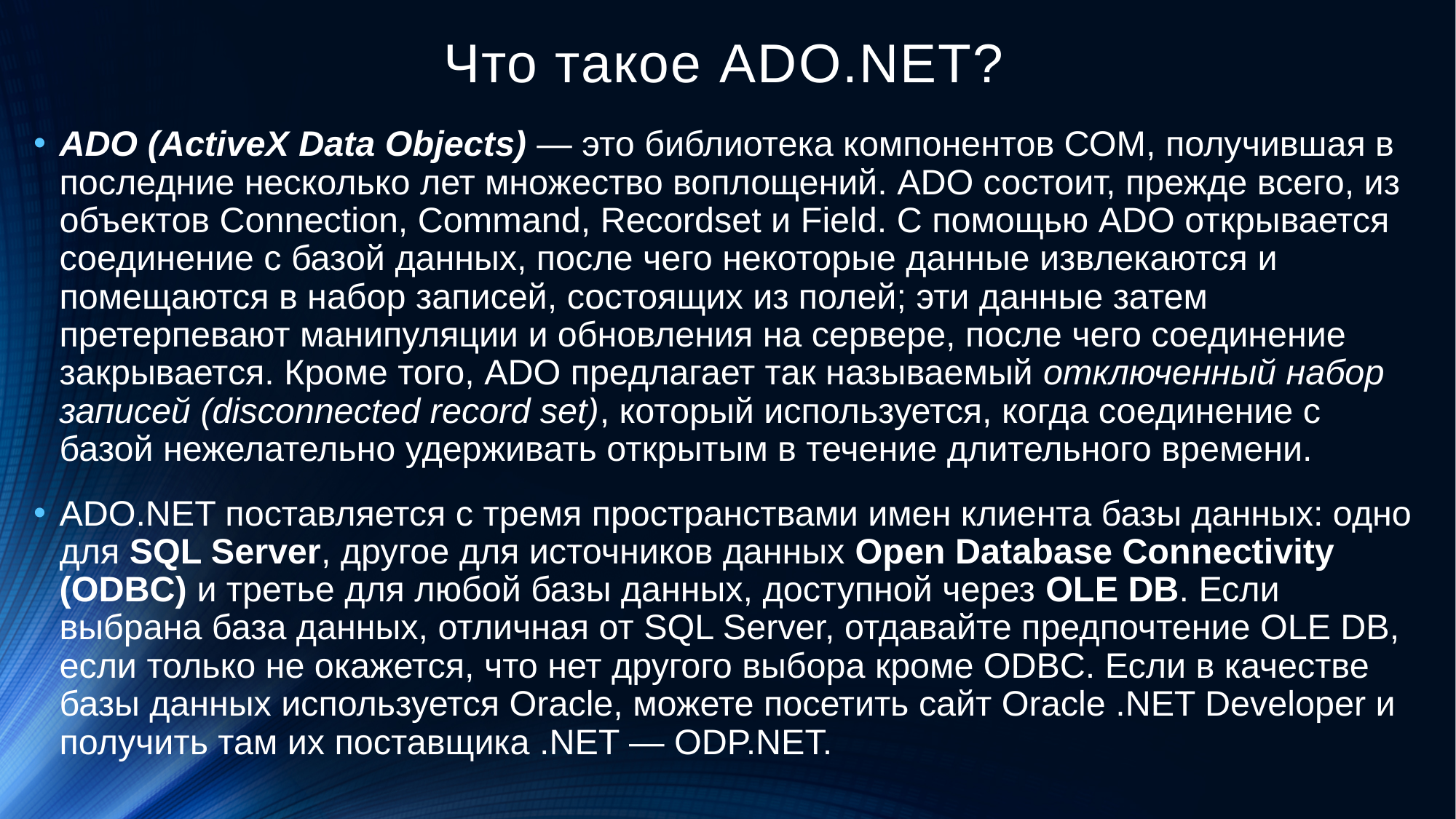

# Что такое ADO.NET?
ADO (ActiveX Data Objects) — это библиотека компонентов СОМ, получившая в последние несколько лет множество воплощений. ADO состоит, прежде всего, из объектов Connection, Command, Recordset и Field. С помощью ADO открывается соединение с базой данных, после чего некоторые данные извлекаются и помещаются в набор записей, состоящих из полей; эти данные затем претерпевают манипуляции и обновления на сервере, после чего соединение закрывается. Кроме того, ADO предлагает так называемый отключенный набор записей (disconnected record set), который используется, когда соединение с базой нежелательно удерживать открытым в течение длительного времени.
ADO.NET поставляется с тремя пространствами имен клиента базы данных: одно для SQL Server, другое для источников данных Open Database Connectivity (ODBC) и третье для любой базы данных, доступной через OLE DB. Если выбрана база данных, отличная от SQL Server, отдавайте предпочтение OLE DB, если только не окажется, что нет другого выбора кроме ODBC. Если в качестве базы данных используется Oracle, можете посетить сайт Oracle .NET Developer и получить там их поставщика .NET — ODP.NET.